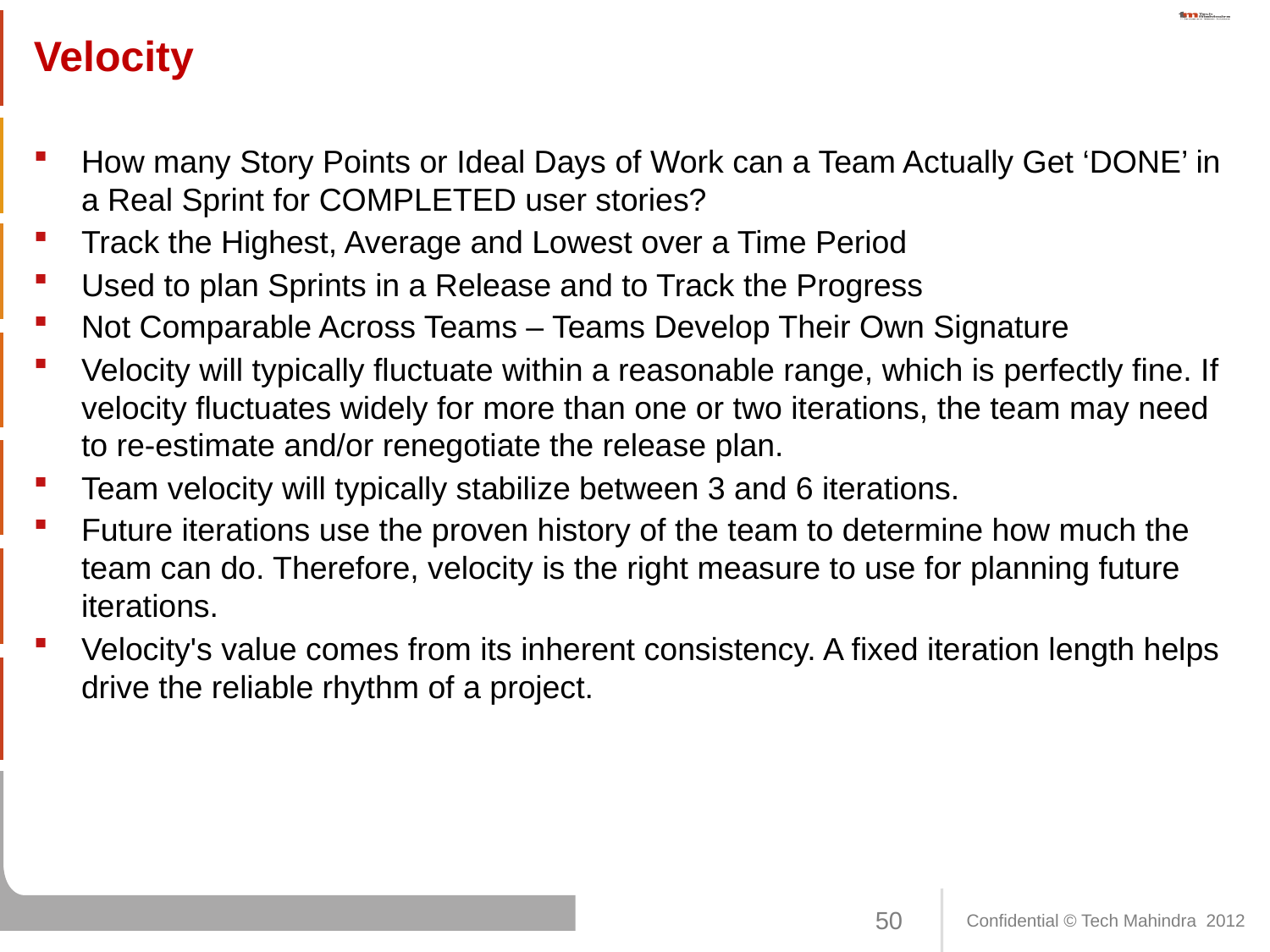

# Velocity
How many Story Points or Ideal Days of Work can a Team Actually Get ‘DONE’ in a Real Sprint for COMPLETED user stories?
Track the Highest, Average and Lowest over a Time Period
Used to plan Sprints in a Release and to Track the Progress
Not Comparable Across Teams – Teams Develop Their Own Signature
Velocity will typically fluctuate within a reasonable range, which is perfectly fine. If velocity fluctuates widely for more than one or two iterations, the team may need to re-estimate and/or renegotiate the release plan.
Team velocity will typically stabilize between 3 and 6 iterations.
Future iterations use the proven history of the team to determine how much the team can do. Therefore, velocity is the right measure to use for planning future iterations.
Velocity's value comes from its inherent consistency. A fixed iteration length helps drive the reliable rhythm of a project.